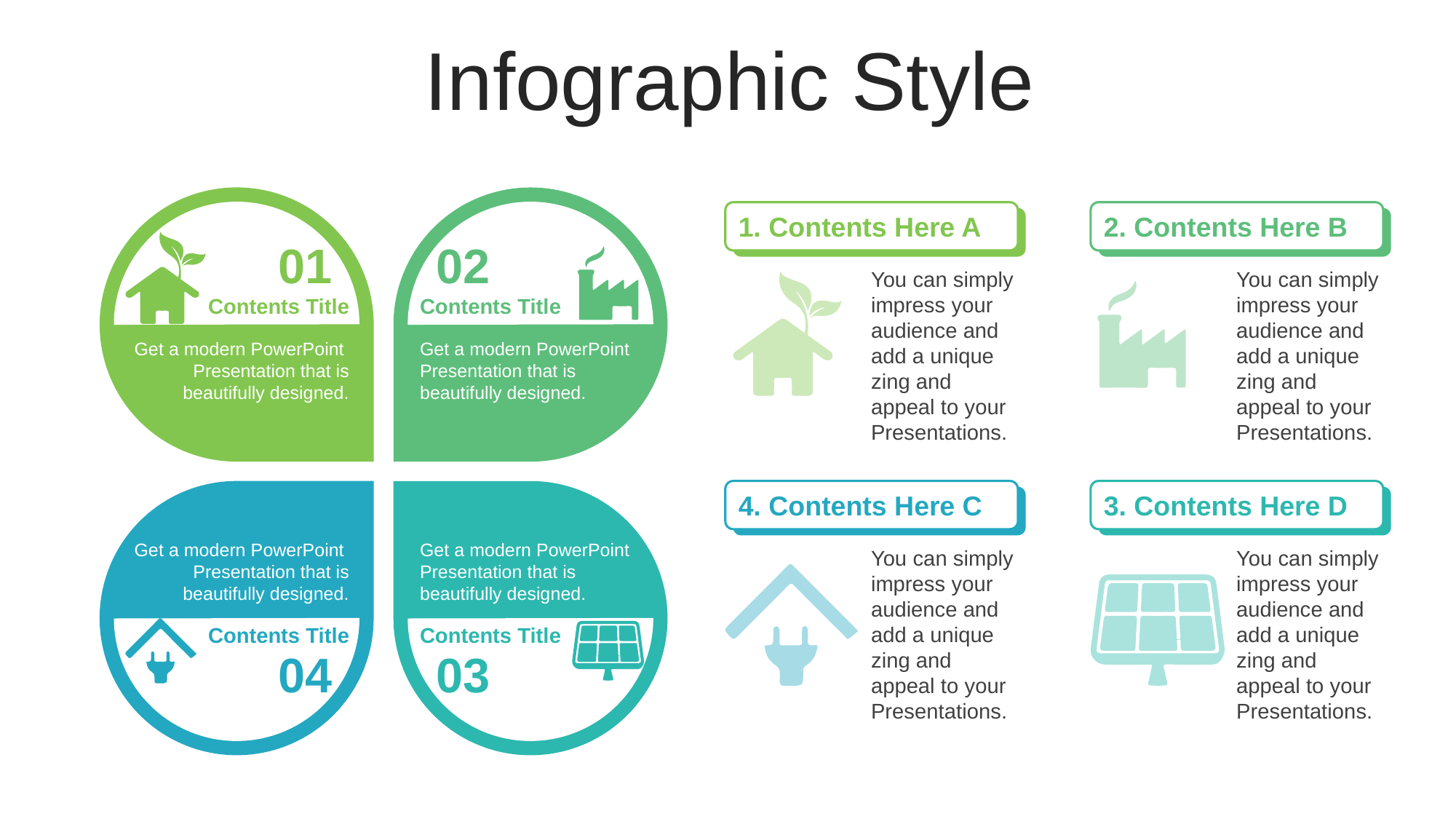

Infographic Style

1. Contents Here A

You can simply impress your audience and add a unique zing and appeal to your Presentations.
2. Contents Here B

You can simply impress your audience and add a unique zing and appeal to your Presentations.
4. Contents Here C

You can simply impress your audience and add a unique zing and appeal to your Presentations.
3. Contents Here D

You can simply impress your audience and add a unique zing and appeal to your Presentations.
01
02

Contents Title
Contents Title
Get a modern PowerPoint  Presentation that is beautifully designed.
Get a modern PowerPoint  Presentation that is beautifully designed.

Get a modern PowerPoint  Presentation that is beautifully designed.
Get a modern PowerPoint  Presentation that is beautifully designed.

Contents Title
Contents Title

04
03